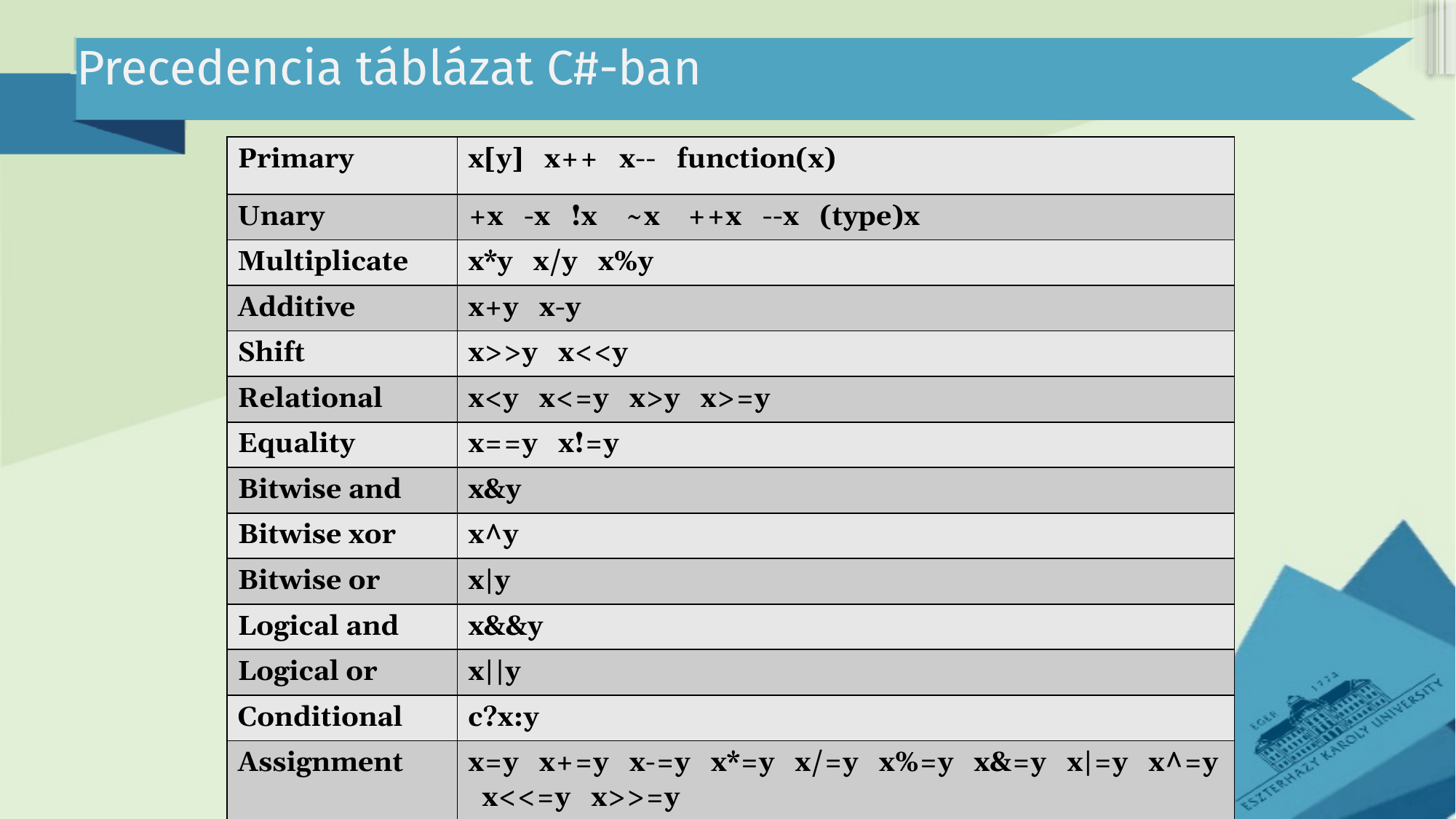

# Precedencia táblázat C#-ban
| Primary | x[y] x++ x-- function(x) |
| --- | --- |
| Unary | +x -x !x ~x ++x --x (type)x |
| Multiplicate | x\*y x/y x%y |
| Additive | x+y x-y |
| Shift | x>>y x<<y |
| Relational | x<y x<=y x>y x>=y |
| Equality | x==y x!=y |
| Bitwise and | x&y |
| Bitwise xor | x^y |
| Bitwise or | x|y |
| Logical and | x&&y |
| Logical or | x||y |
| Conditional | c?x:y |
| Assignment | x=y x+=y x-=y x\*=y x/=y x%=y x&=y x|=y x^=y x<<=y x>>=y |